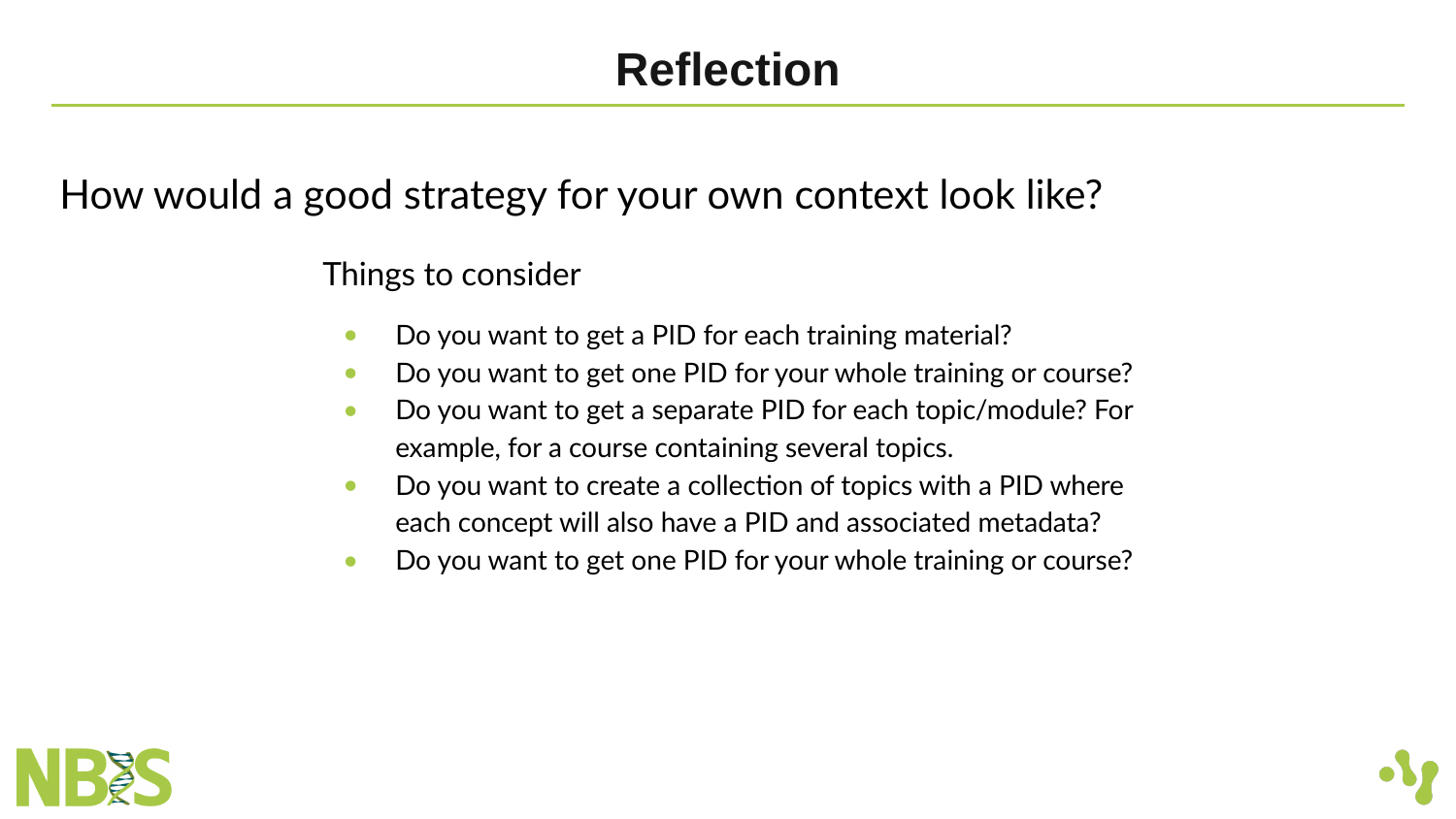

# Reflection
How would a good strategy for your own context look like?
Things to consider
Do you want to get a PID for each training material?
Do you want to get one PID for your whole training or course?
Do you want to get a separate PID for each topic/module? For example, for a course containing several topics.
Do you want to create a collection of topics with a PID where each concept will also have a PID and associated metadata?
Do you want to get one PID for your whole training or course?